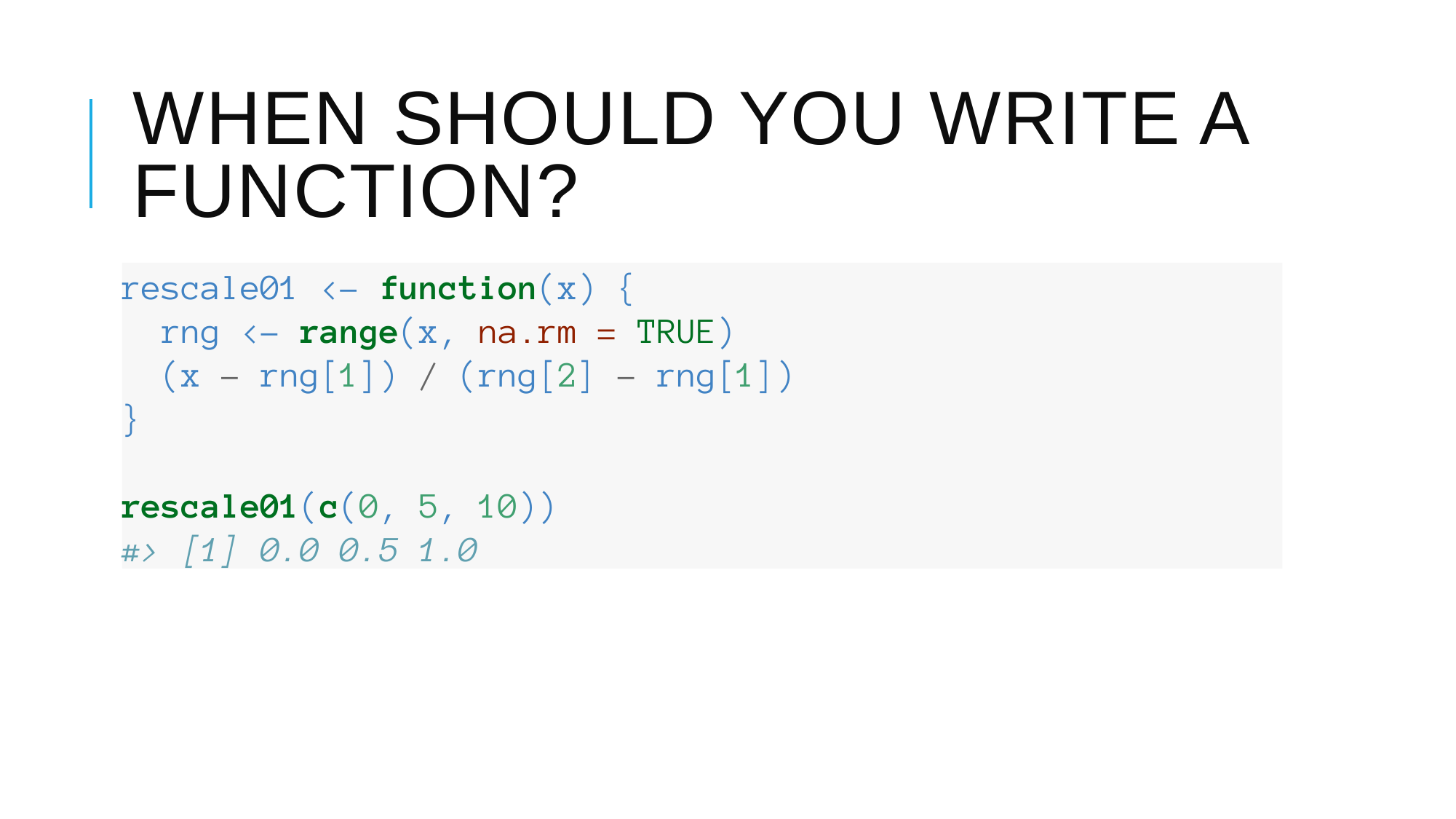

# When should you write a function?
rescale01 <- function(x) {
  rng <- range(x, na.rm = TRUE)
  (x - rng[1]) / (rng[2] - rng[1])
}

rescale01(c(0, 5, 10))
#> [1] 0.0 0.5 1.0